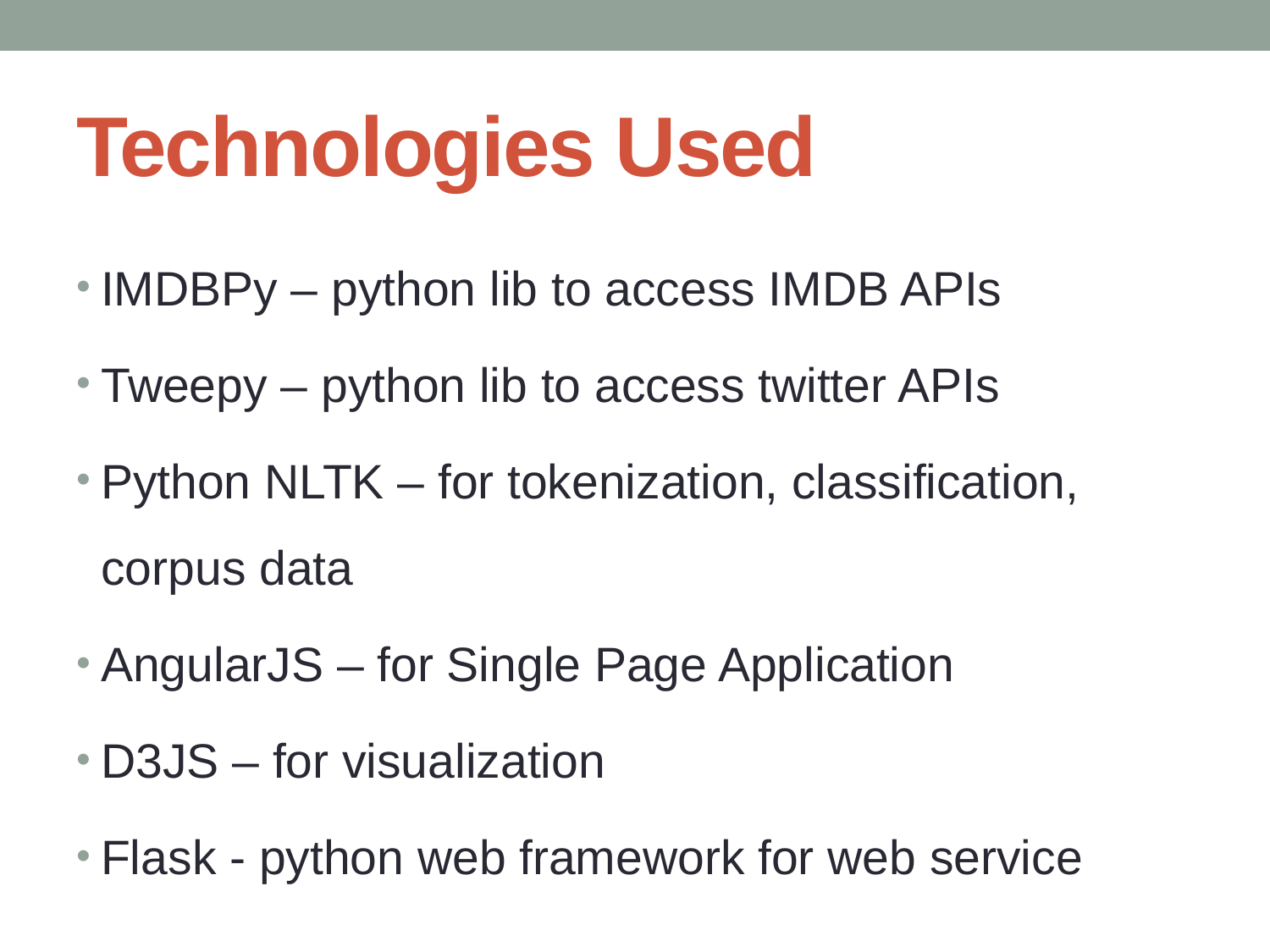

# Technologies Used
IMDBPy – python lib to access IMDB APIs
Tweepy – python lib to access twitter APIs
Python NLTK – for tokenization, classification, corpus data
AngularJS – for Single Page Application
D3JS – for visualization
Flask - python web framework for web service